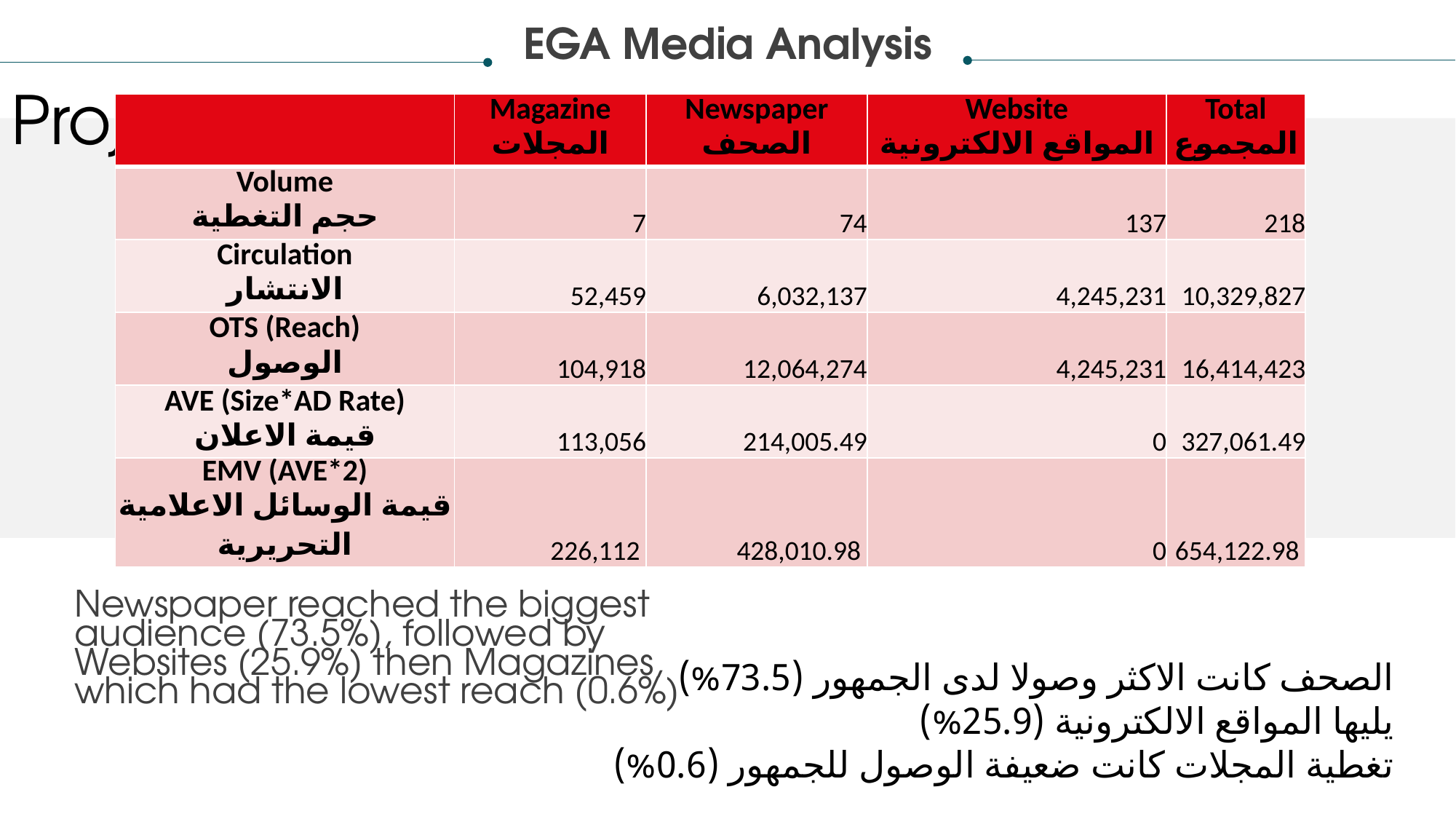

EGA Media Analysis
Project analysis slide 5
|  | Magazine المجلات | Newspaper الصحف | Website المواقع الالكترونية | Total المجموع |
| --- | --- | --- | --- | --- |
| Volume حجم التغطية | 7 | 74 | 137 | 218 |
| Circulation الانتشار | 52,459 | 6,032,137 | 4,245,231 | 10,329,827 |
| OTS (Reach) الوصول | 104,918 | 12,064,274 | 4,245,231 | 16,414,423 |
| AVE (Size\*AD Rate) قيمة الاعلان | 113,056 | 214,005.49 | 0 | 327,061.49 |
| EMV (AVE\*2) قيمة الوسائل الاعلامية التحريرية | 226,112 | 428,010.98 | 0 | 654,122.98 |

Newspaper reached the biggest audience (73.5%), followed by Websites (25.9%) then Magazines, which had the lowest reach (0.6%)
الصحف كانت الاكثر وصولا لدى الجمهور (73.5%)
يليها المواقع الالكترونية (25.9%)
تغطية المجلات كانت ضعيفة الوصول للجمهور (0.6%)